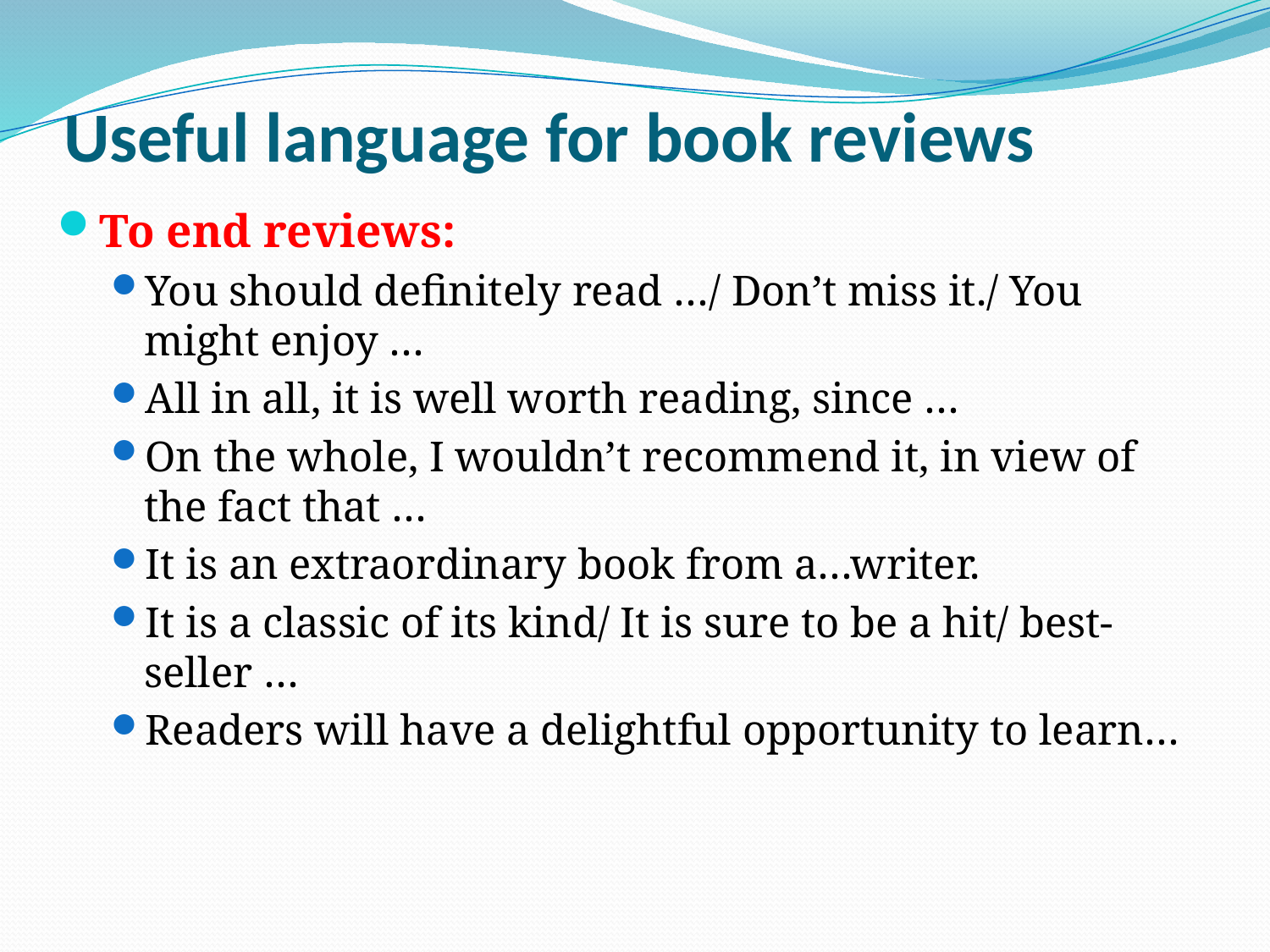

# Useful language for book reviews
To end reviews:
You should definitely read …/ Don’t miss it./ You might enjoy …
All in all, it is well worth reading, since …
On the whole, I wouldn’t recommend it, in view of the fact that …
It is an extraordinary book from a…writer.
It is a classic of its kind/ It is sure to be a hit/ best-seller …
Readers will have a delightful opportunity to learn…